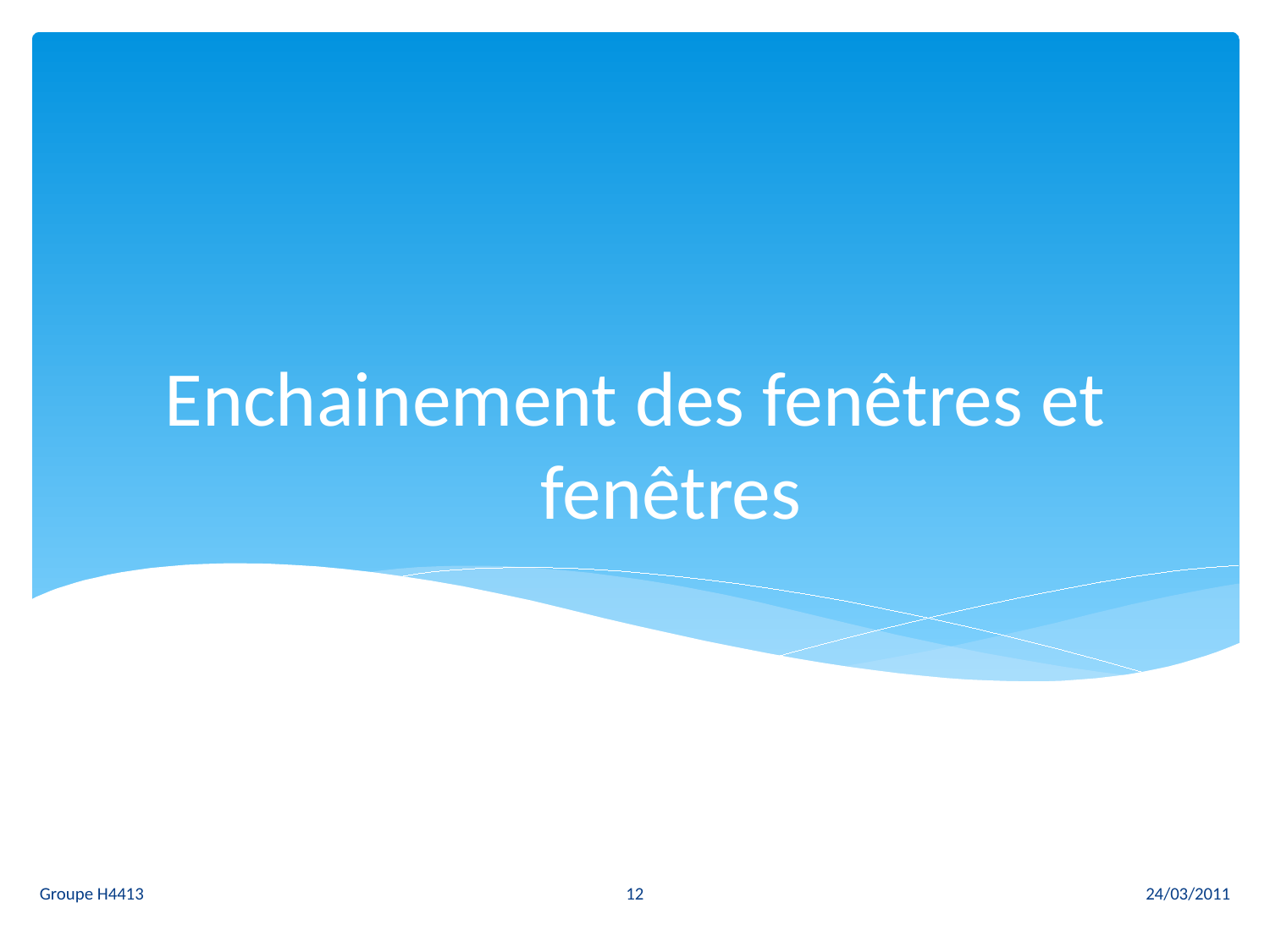

# Enchainement des fenêtres et fenêtres
12
Groupe H4413
24/03/2011